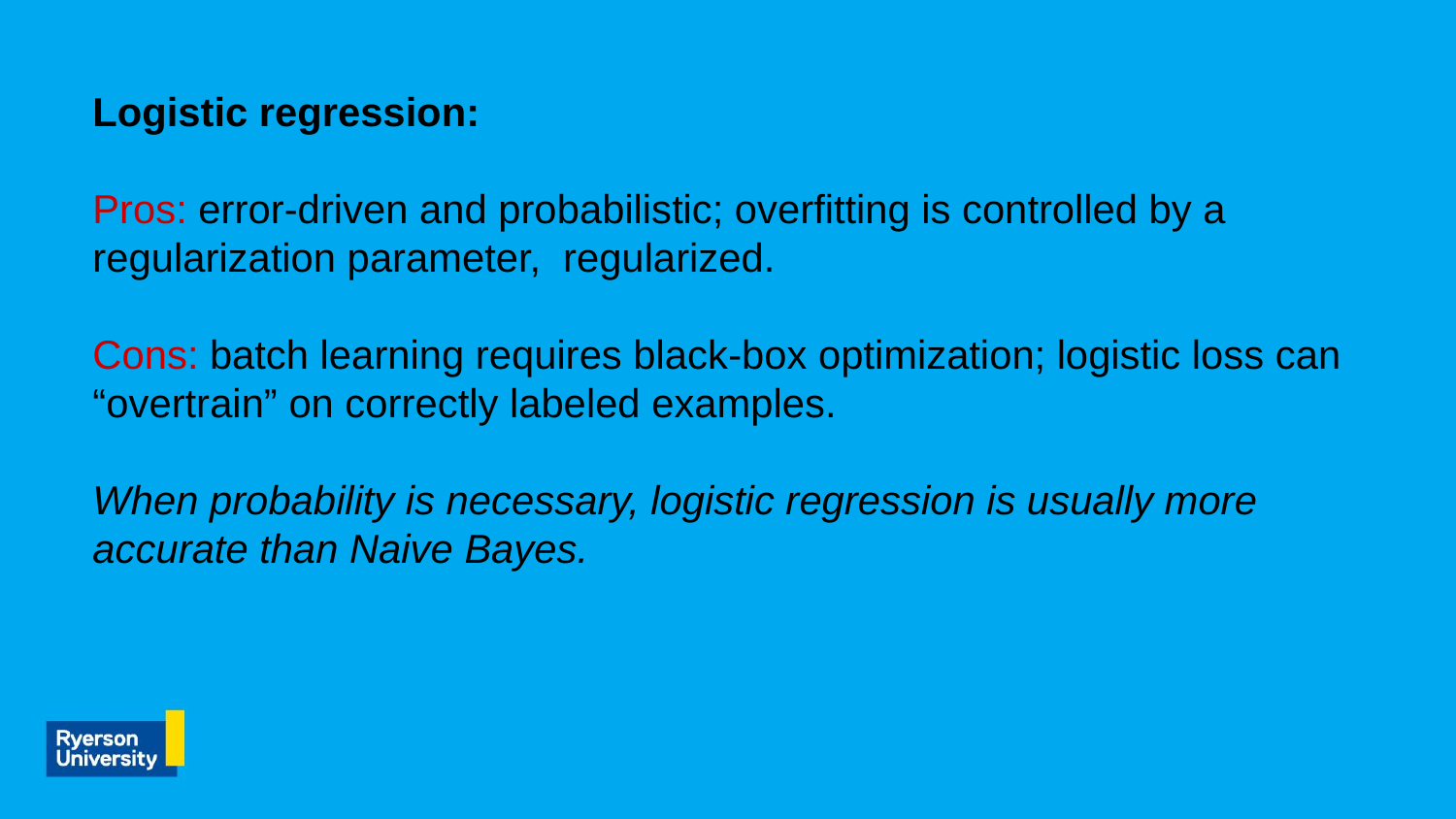

# Logistic regression:

Pros: error-driven and probabilistic; overfitting is controlled by a regularization parameter,  regularized.

Cons: batch learning requires black-box optimization; logistic loss can “overtrain” on correctly labeled examples.

When probability is necessary, logistic regression is usually more accurate than Naive Bayes.